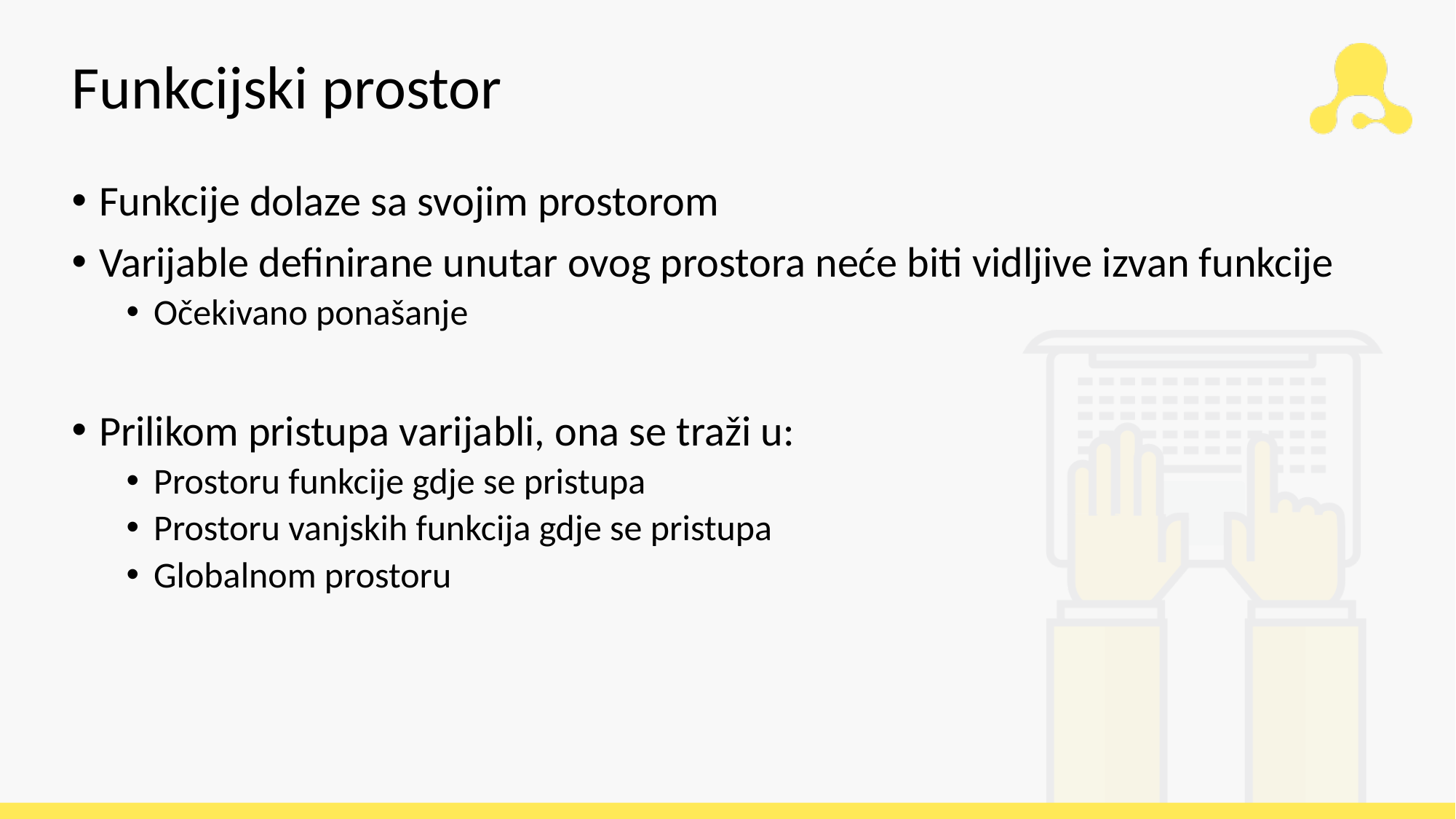

# Funkcijski prostor
Funkcije dolaze sa svojim prostorom
Varijable definirane unutar ovog prostora neće biti vidljive izvan funkcije
Očekivano ponašanje

Prilikom pristupa varijabli, ona se traži u:
Prostoru funkcije gdje se pristupa
Prostoru vanjskih funkcija gdje se pristupa
Globalnom prostoru